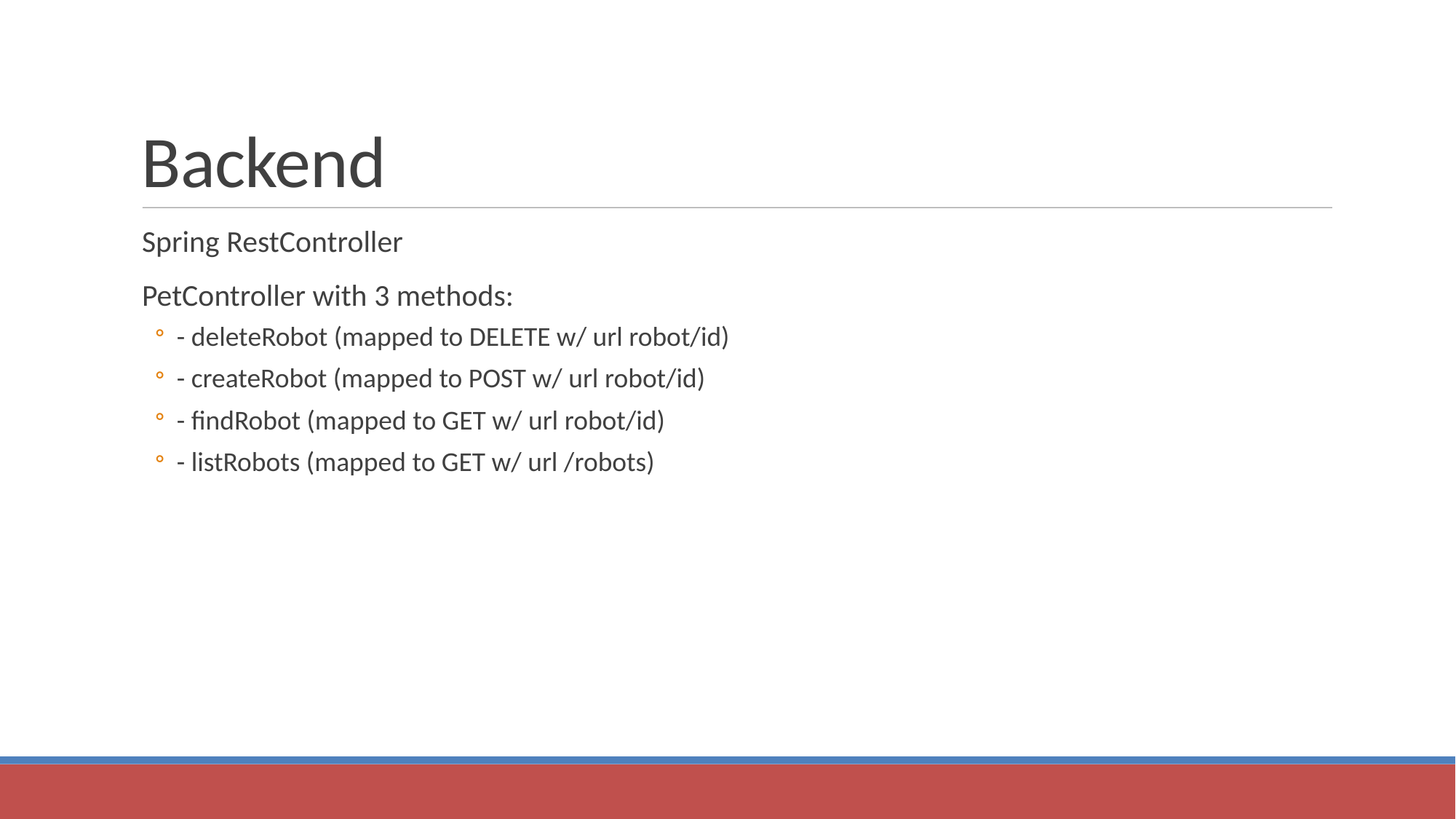

Backend
Spring RestController
PetController with 3 methods:
- deleteRobot (mapped to DELETE w/ url robot/id)
- createRobot (mapped to POST w/ url robot/id)
- findRobot (mapped to GET w/ url robot/id)
- listRobots (mapped to GET w/ url /robots)